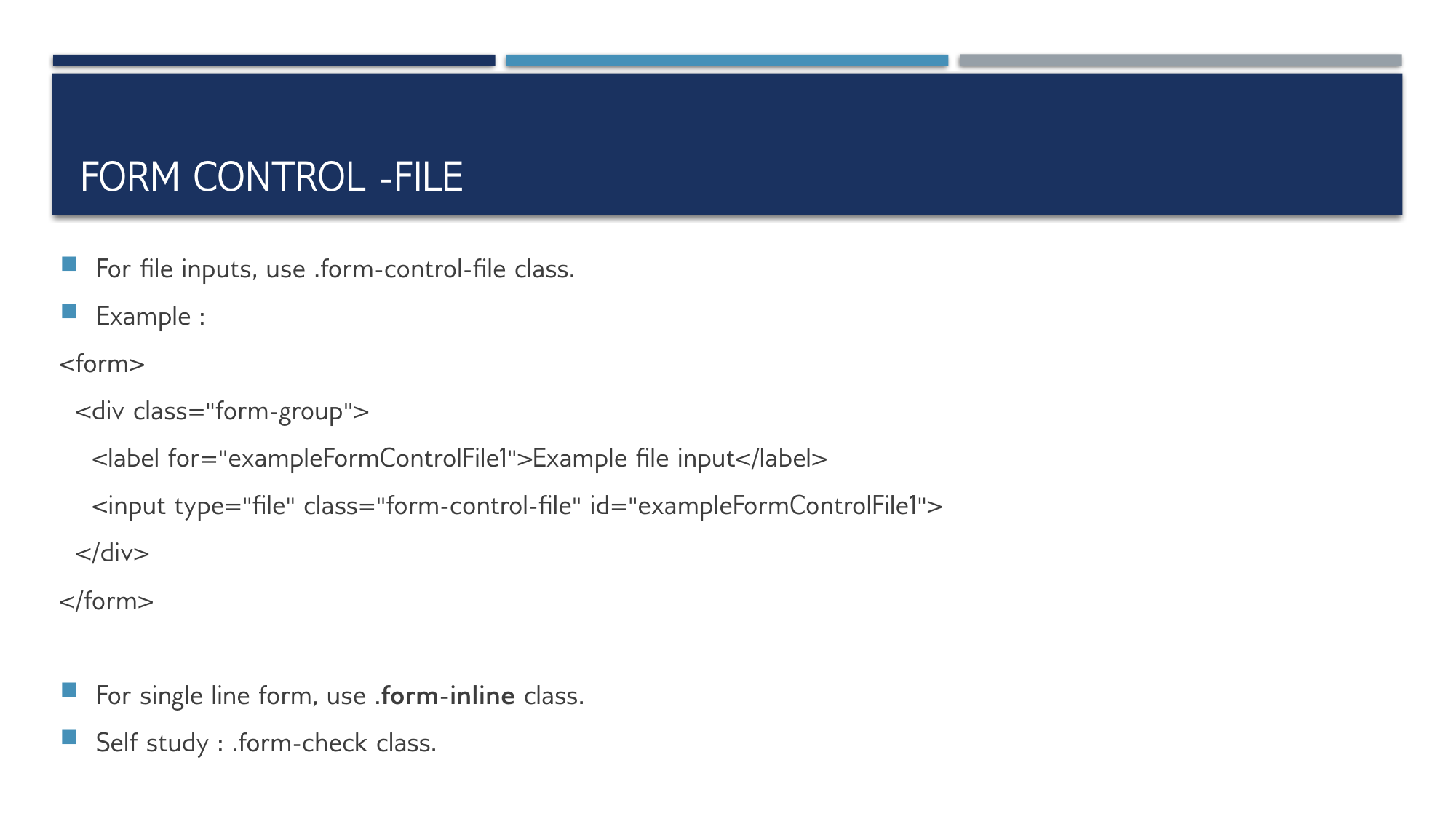

# FORM CONTROL -FILE
For file inputs, use .form-control-file class.
Example :
<form>
  <div class="form-group">
    <label for="exampleFormControlFile1">Example file input</label>
    <input type="file" class="form-control-file" id="exampleFormControlFile1">
  </div>
</form>

For single line form, use .form-inline class.
Self study : .form-check class.